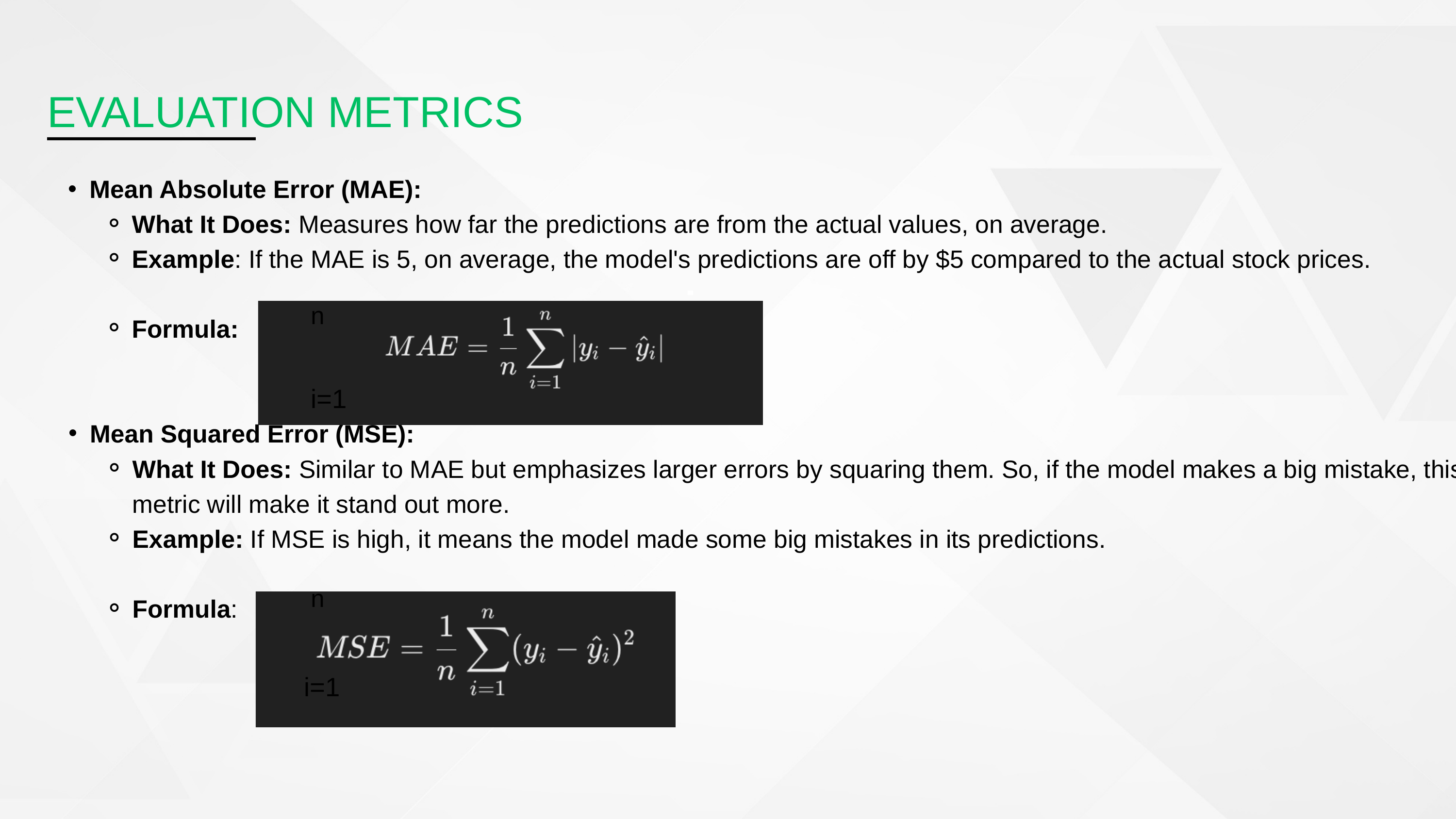

EVALUATION METRICS

Mean Absolute Error (MAE):
What It Does: Measures how far the predictions are from the actual values, on average.
Example: If the MAE is 5, on average, the model's predictions are off by $5 compared to the actual stock prices.

Formula:

Mean Squared Error (MSE):
What It Does: Similar to MAE but emphasizes larger errors by squaring them. So, if the model makes a big mistake, this metric will make it stand out more.
Example: If MSE is high, it means the model made some big mistakes in its predictions.

Formula:   1/n           ( yi - yi )^2

n

| yi-yi |
i=1
n

i=1